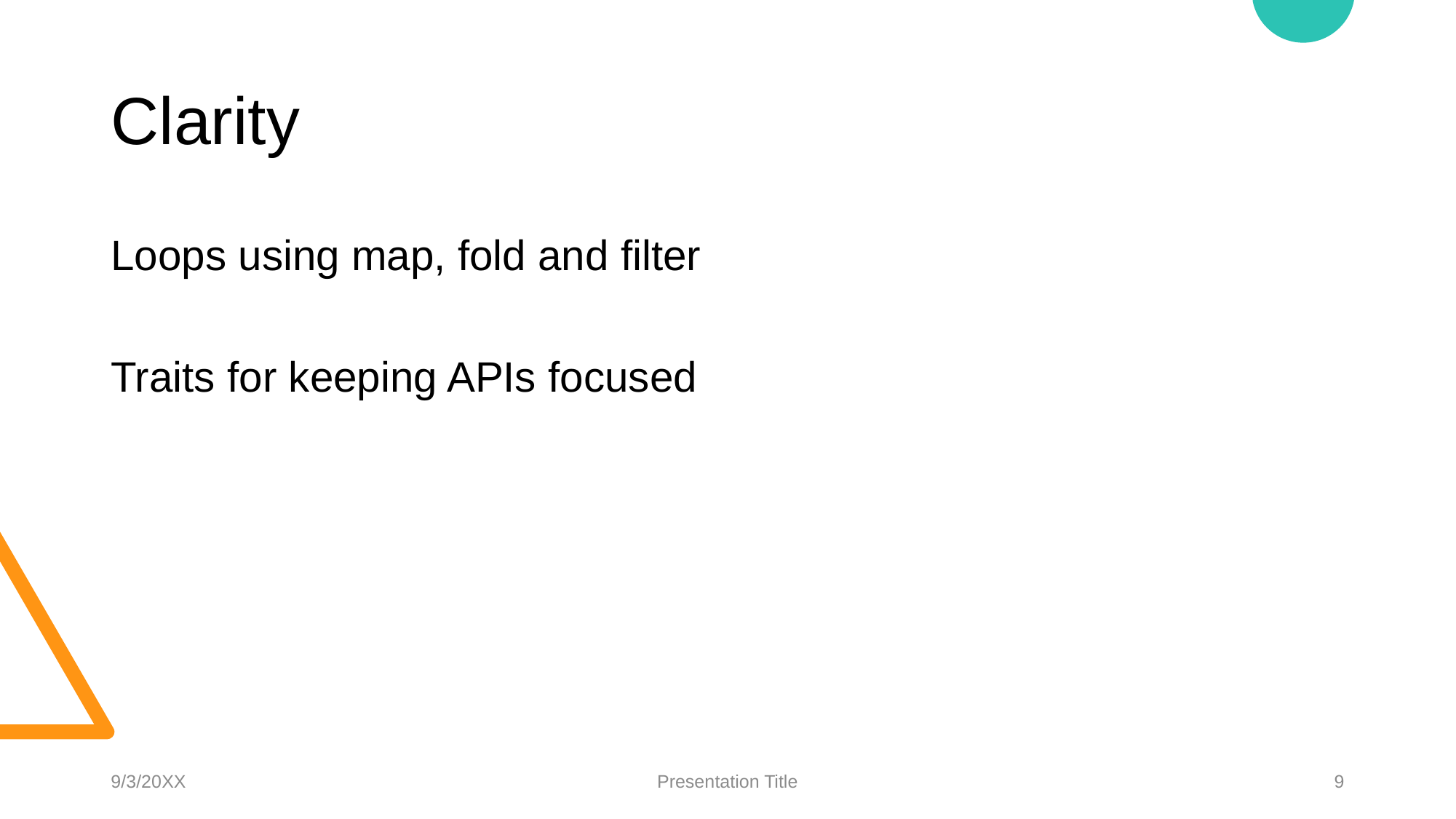

# Clarity
Loops using map, fold and filter

Traits for keeping APIs focused

9/3/20XX
Presentation Title
9